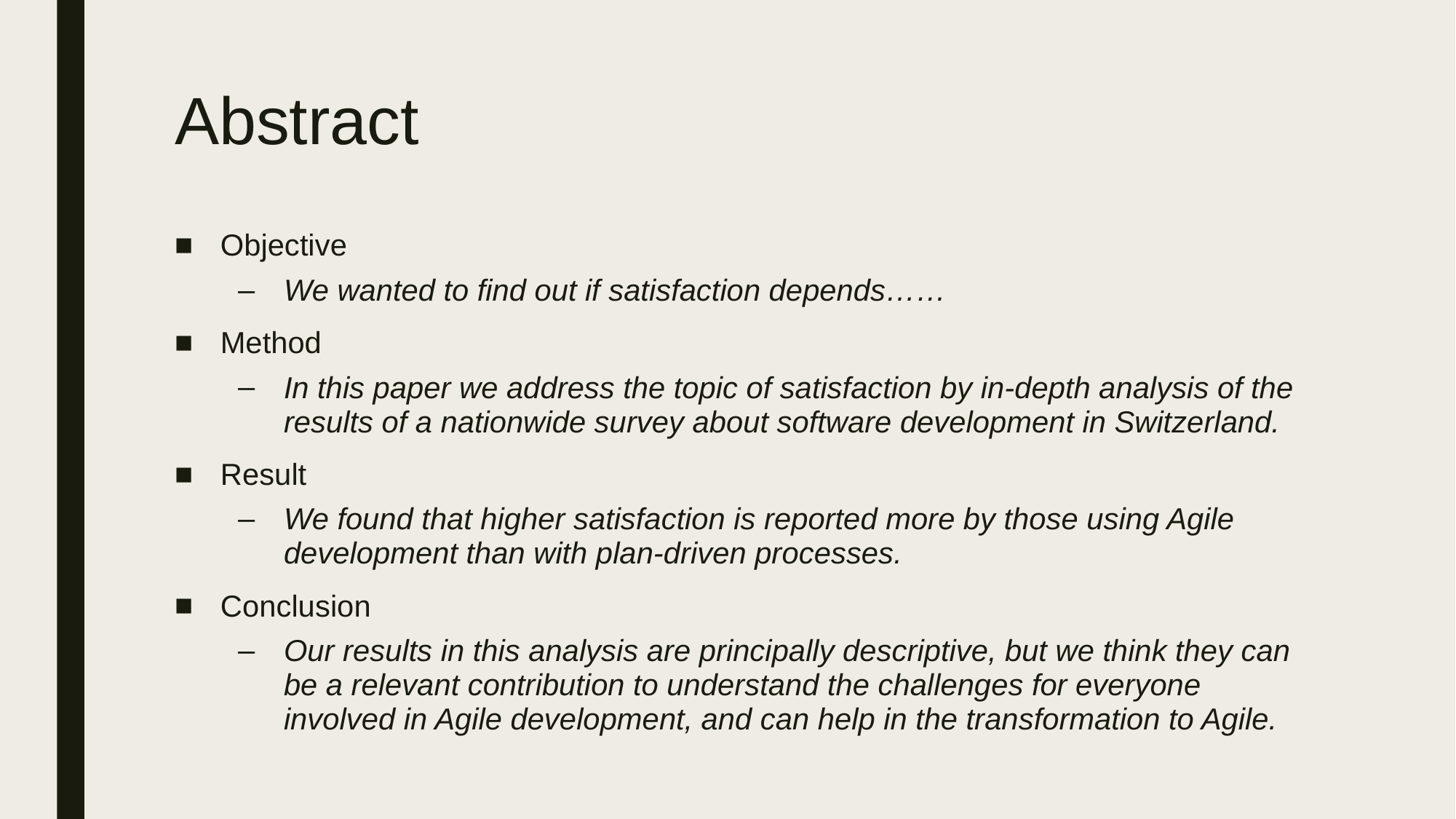

# Abstract
Objective
We wanted to find out if satisfaction depends……
Method
In this paper we address the topic of satisfaction by in-depth analysis of the results of a nationwide survey about software development in Switzerland.
Result
We found that higher satisfaction is reported more by those using Agile development than with plan-driven processes.
Conclusion
Our results in this analysis are principally descriptive, but we think they can be a relevant contribution to understand the challenges for everyone involved in Agile development, and can help in the transformation to Agile.